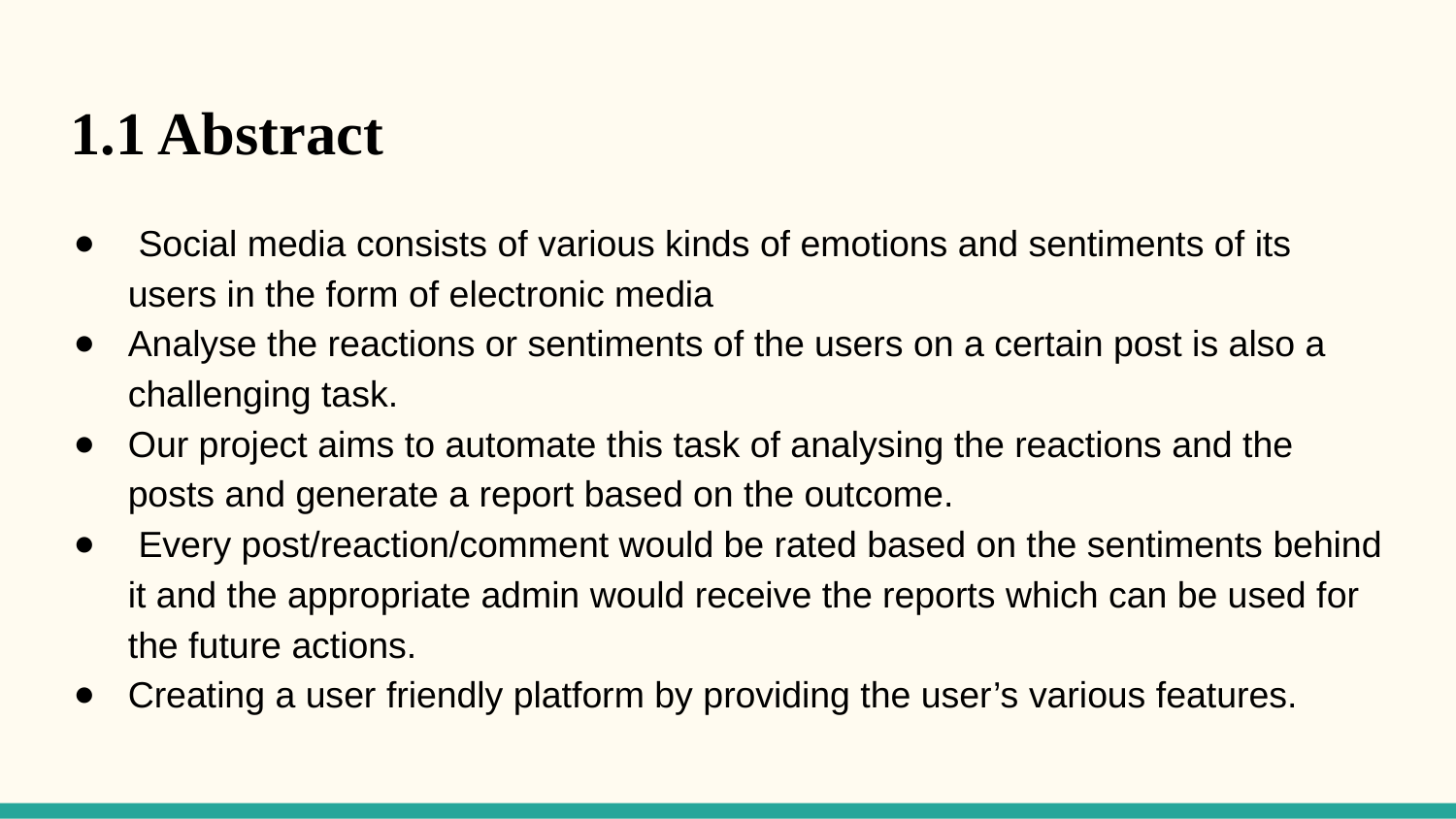

# 1.1 Abstract

 Social media consists of various kinds of emotions and sentiments of its users in the form of electronic media
Analyse the reactions or sentiments of the users on a certain post is also a challenging task.
Our project aims to automate this task of analysing the reactions and the posts and generate a report based on the outcome.
 Every post/reaction/comment would be rated based on the sentiments behind it and the appropriate admin would receive the reports which can be used for the future actions.
Creating a user friendly platform by providing the user’s various features.